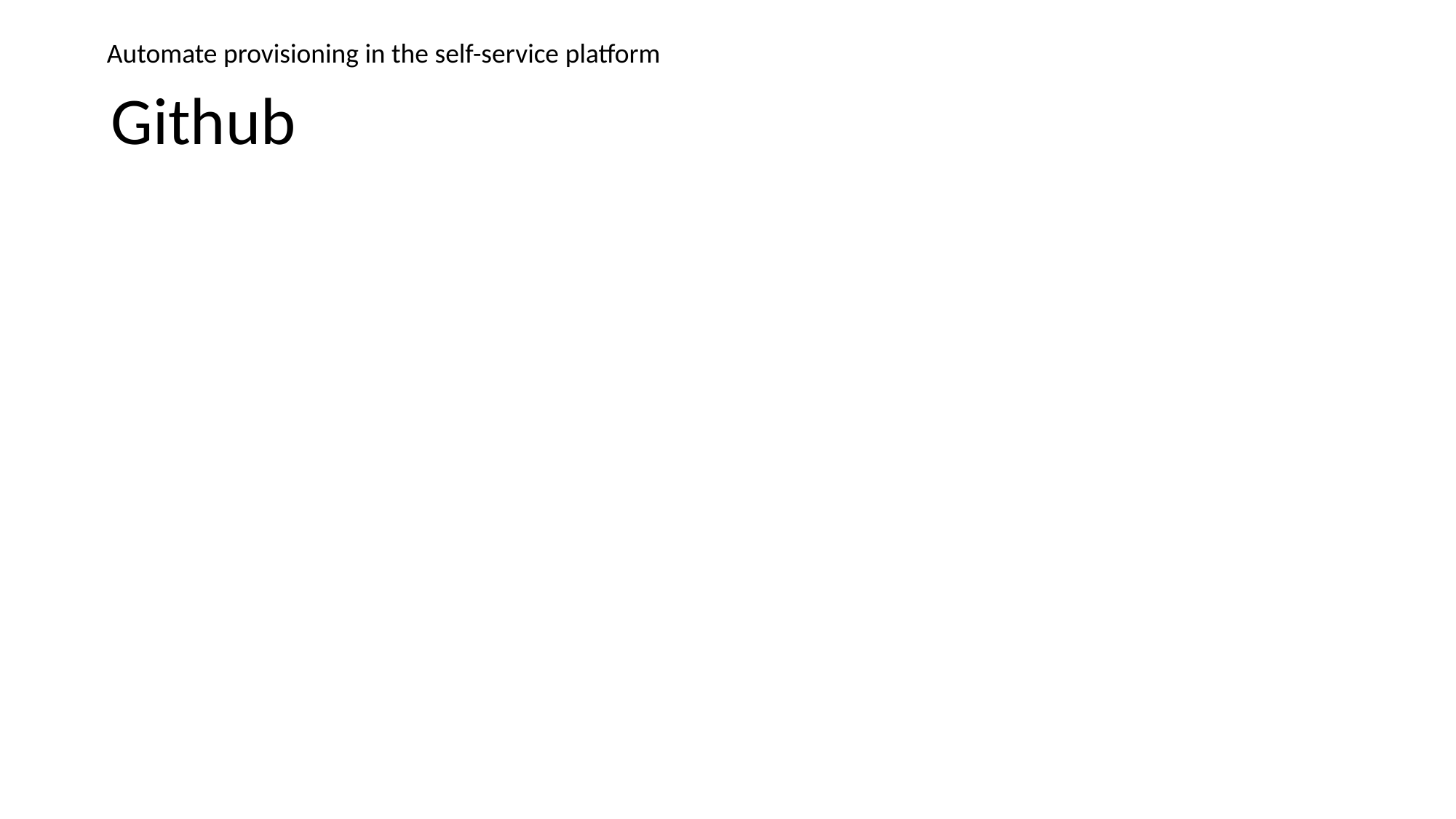

Automate provisioning in the self-service platform
# Github